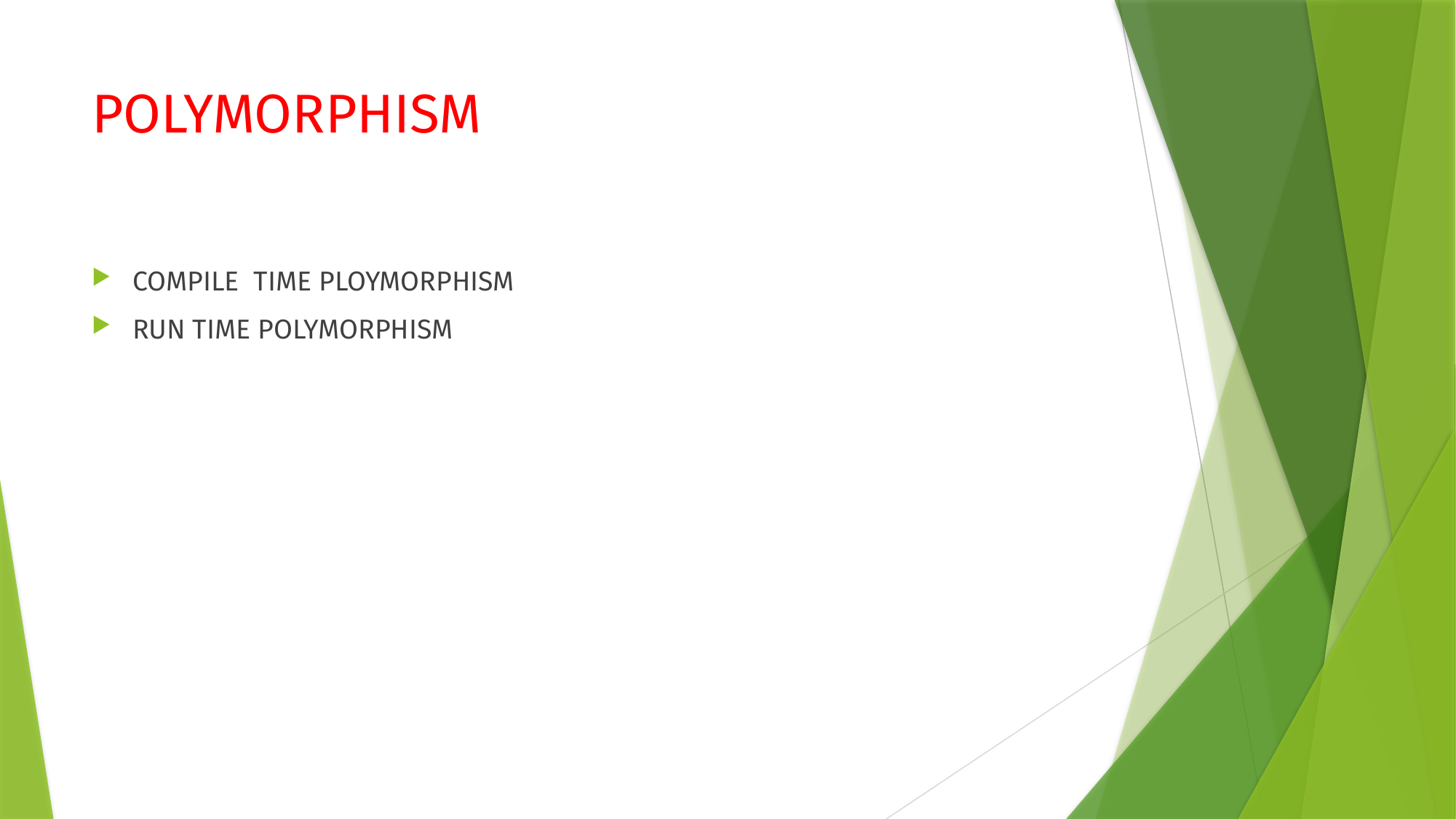

# POLYMORPHISM
COMPILE  TIME PLOYMORPHISM
RUN TIME POLYMORPHISM